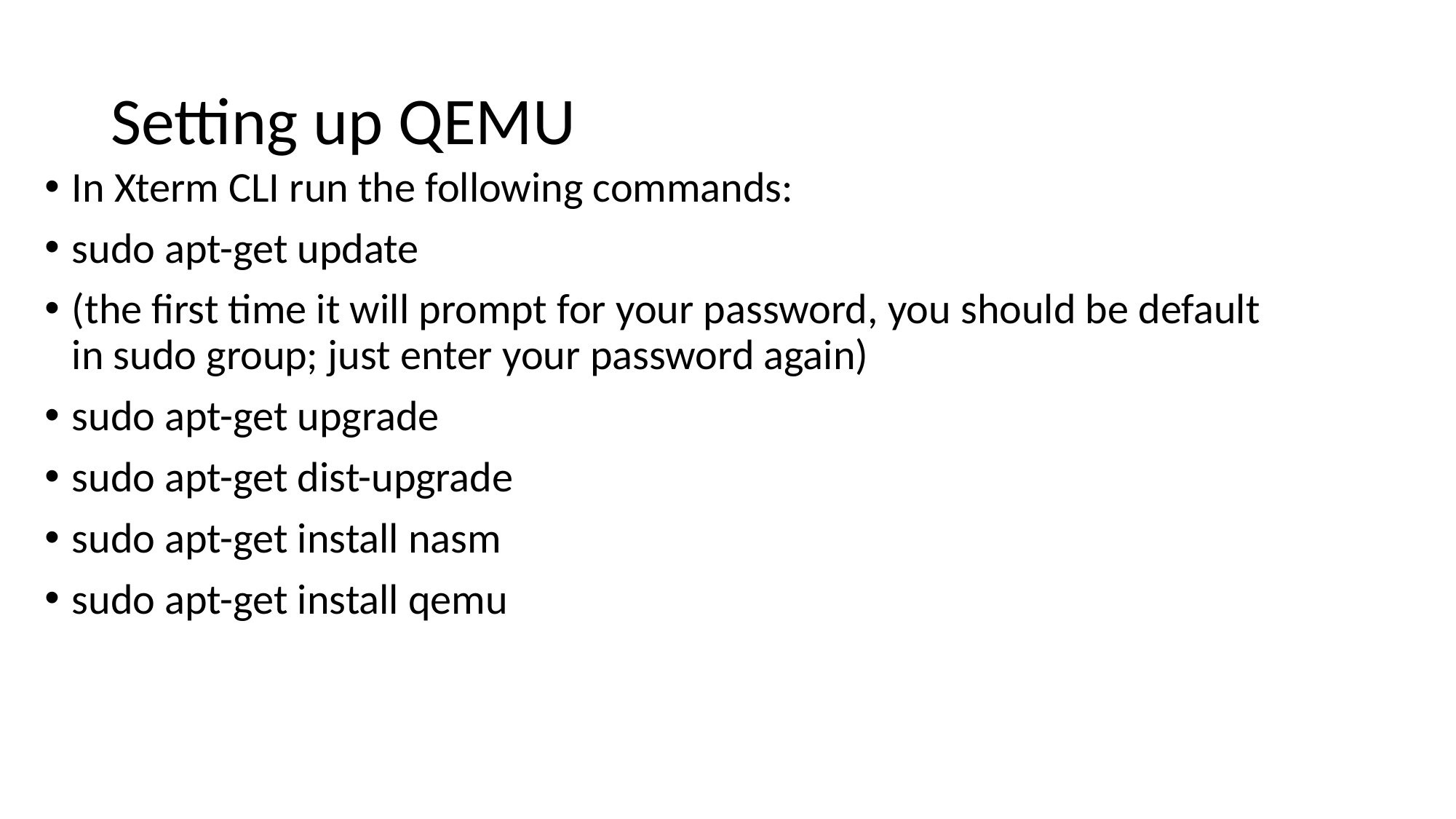

# Setting up QEMU
In Xterm CLI run the following commands:
sudo apt-get update
(the first time it will prompt for your password, you should be default in sudo group; just enter your password again)
sudo apt-get upgrade
sudo apt-get dist-upgrade
sudo apt-get install nasm
sudo apt-get install qemu